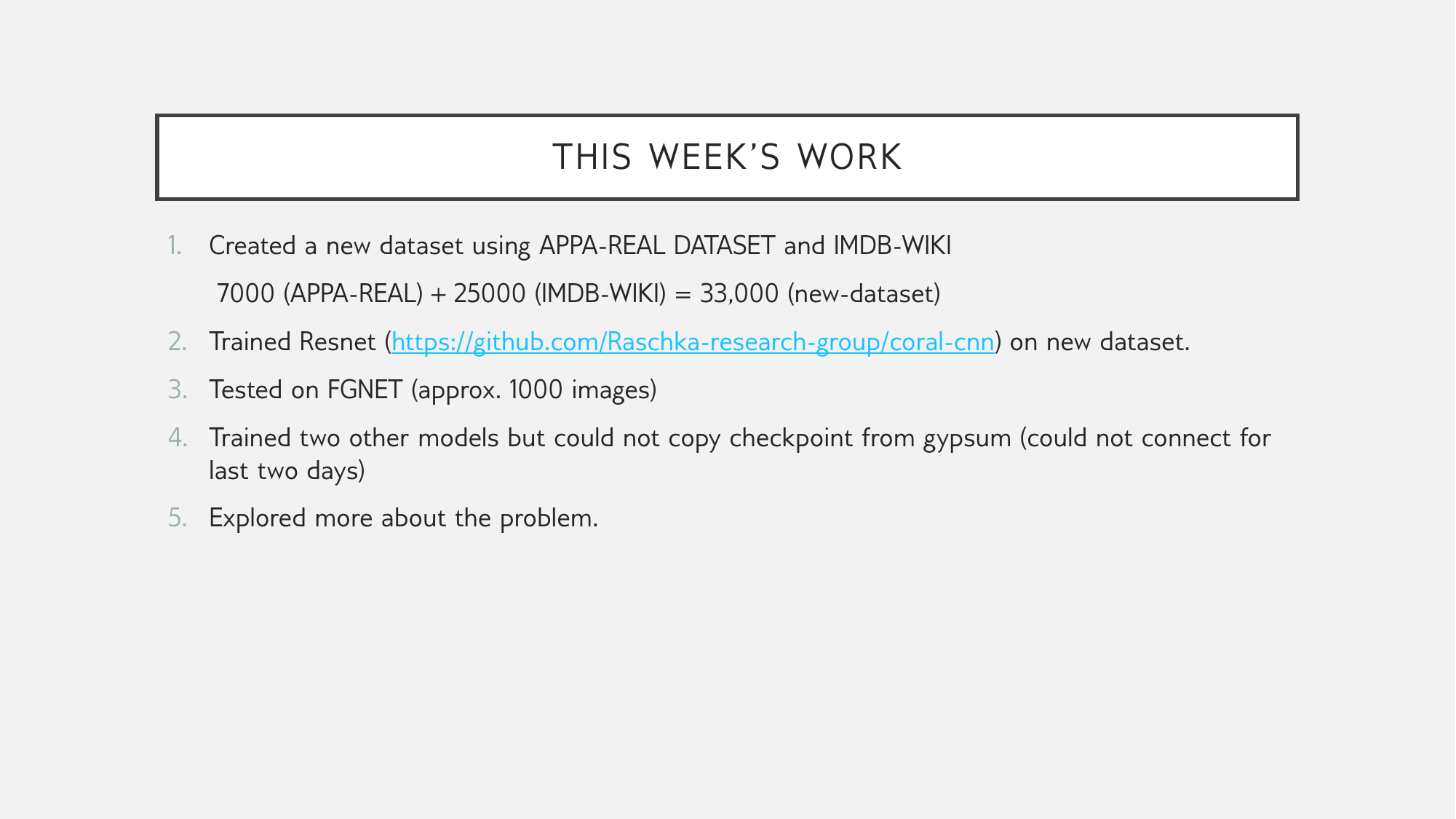

# This week’s work
Created a new dataset using APPA-REAL DATASET and IMDB-WIKI
      7000 (APPA-REAL) + 25000 (IMDB-WIKI) = 33,000 (new-dataset)
Trained Resnet (https://github.com/Raschka-research-group/coral-cnn) on new dataset.
Tested on FGNET (approx. 1000 images)
Trained two other models but could not copy checkpoint from gypsum (could not connect for last two days)
Explored more about the problem.